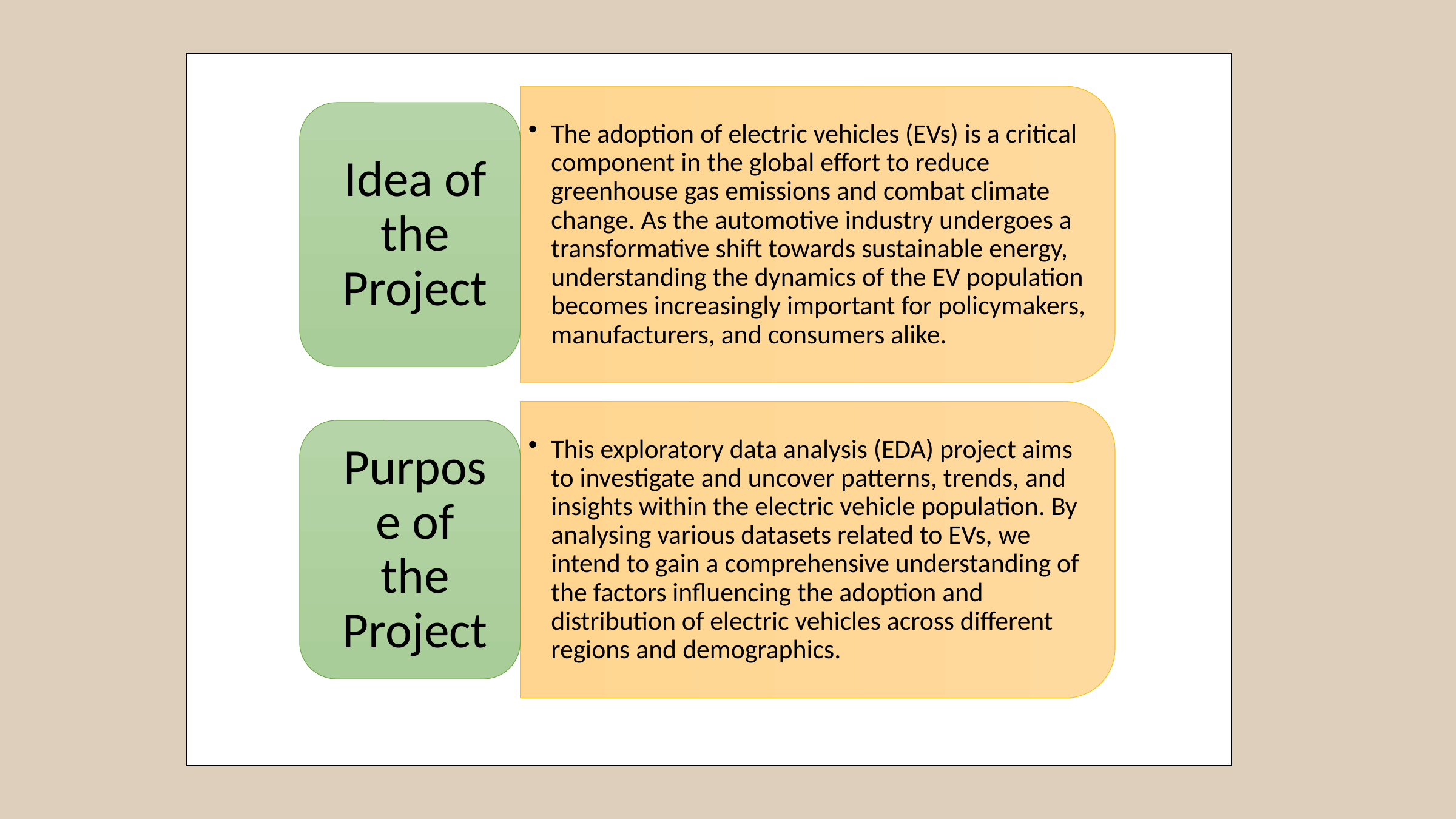

The adoption of electric vehicles (EVs) is a critical component in the global effort to reduce greenhouse gas emissions and combat climate change. As the automotive industry undergoes a transformative shift towards sustainable energy, understanding the dynamics of the EV population becomes increasingly important for policymakers, manufacturers, and consumers alike.
Idea of the Project
This exploratory data analysis (EDA) project aims to investigate and uncover patterns, trends, and insights within the electric vehicle population. By analysing various datasets related to EVs, we intend to gain a comprehensive understanding of the factors influencing the adoption and distribution of electric vehicles across different regions and demographics.
Purpose of the Project